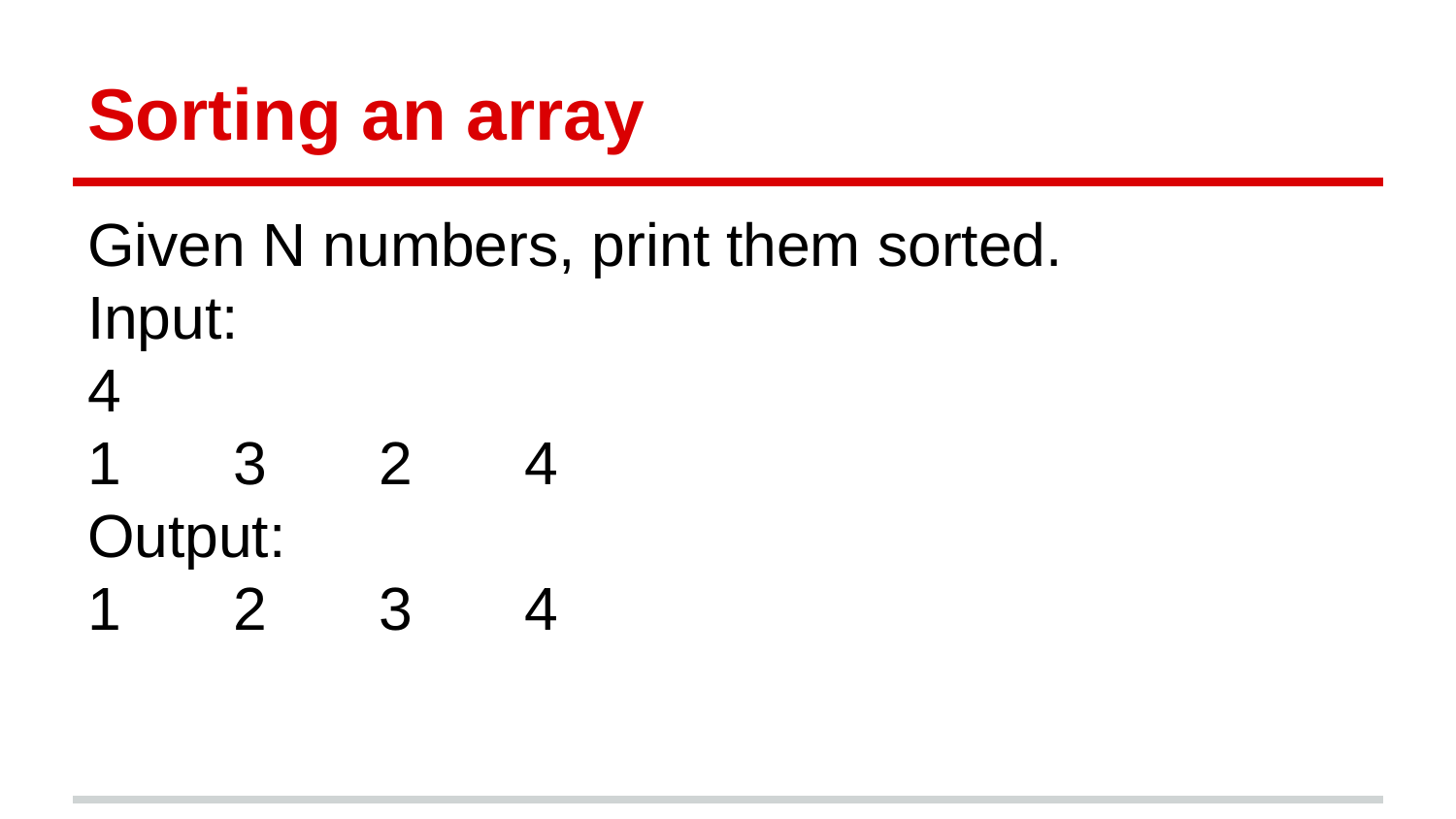

# Sorting an array
Given N numbers, print them sorted.
Input:
4
1	3	2	4
Output:
1	2	3	4